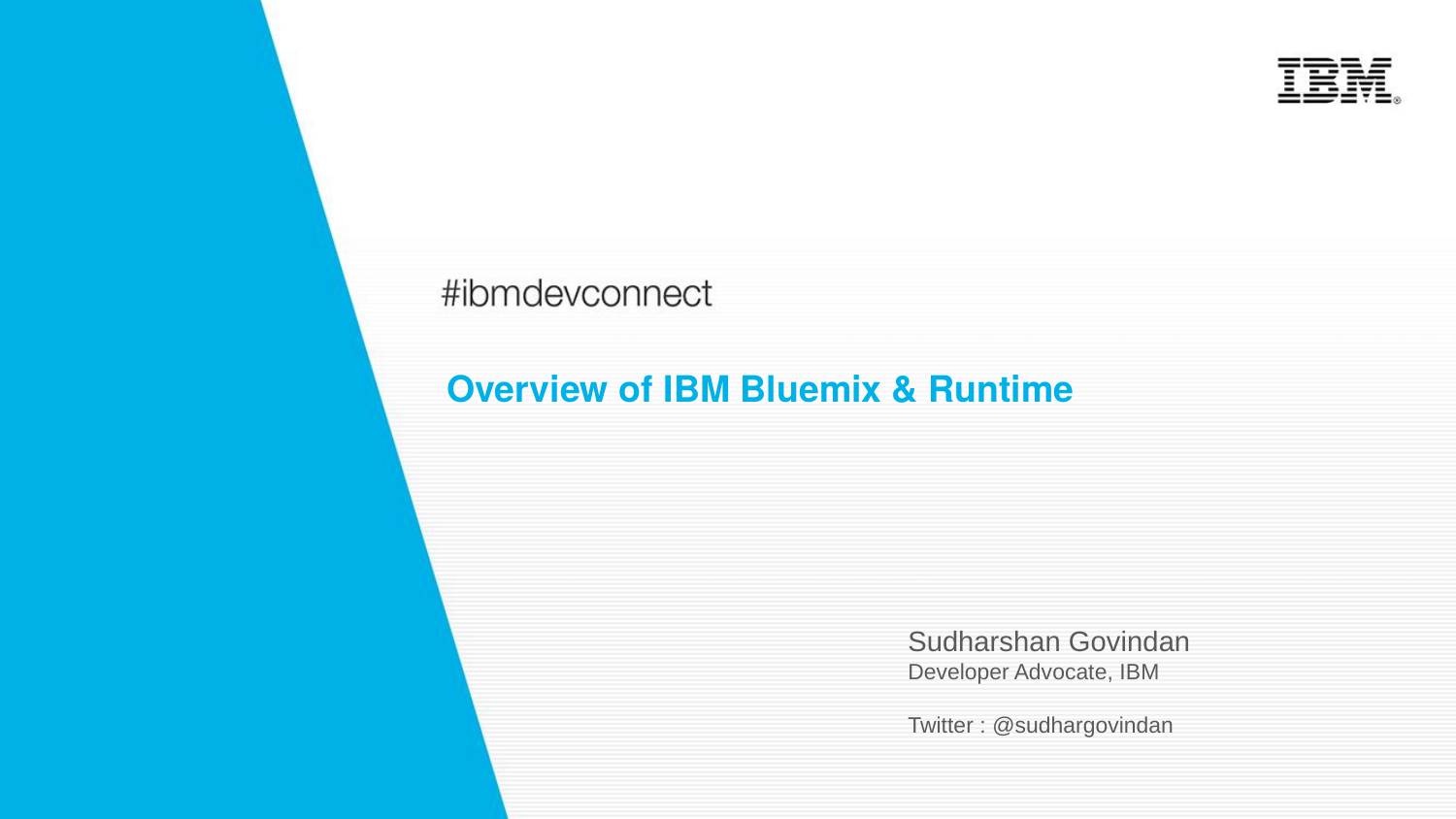

Overview of IBM Bluemix & Runtime
Sudharshan Govindan
Developer Advocate, IBM

Twitter : @sudhargovindan